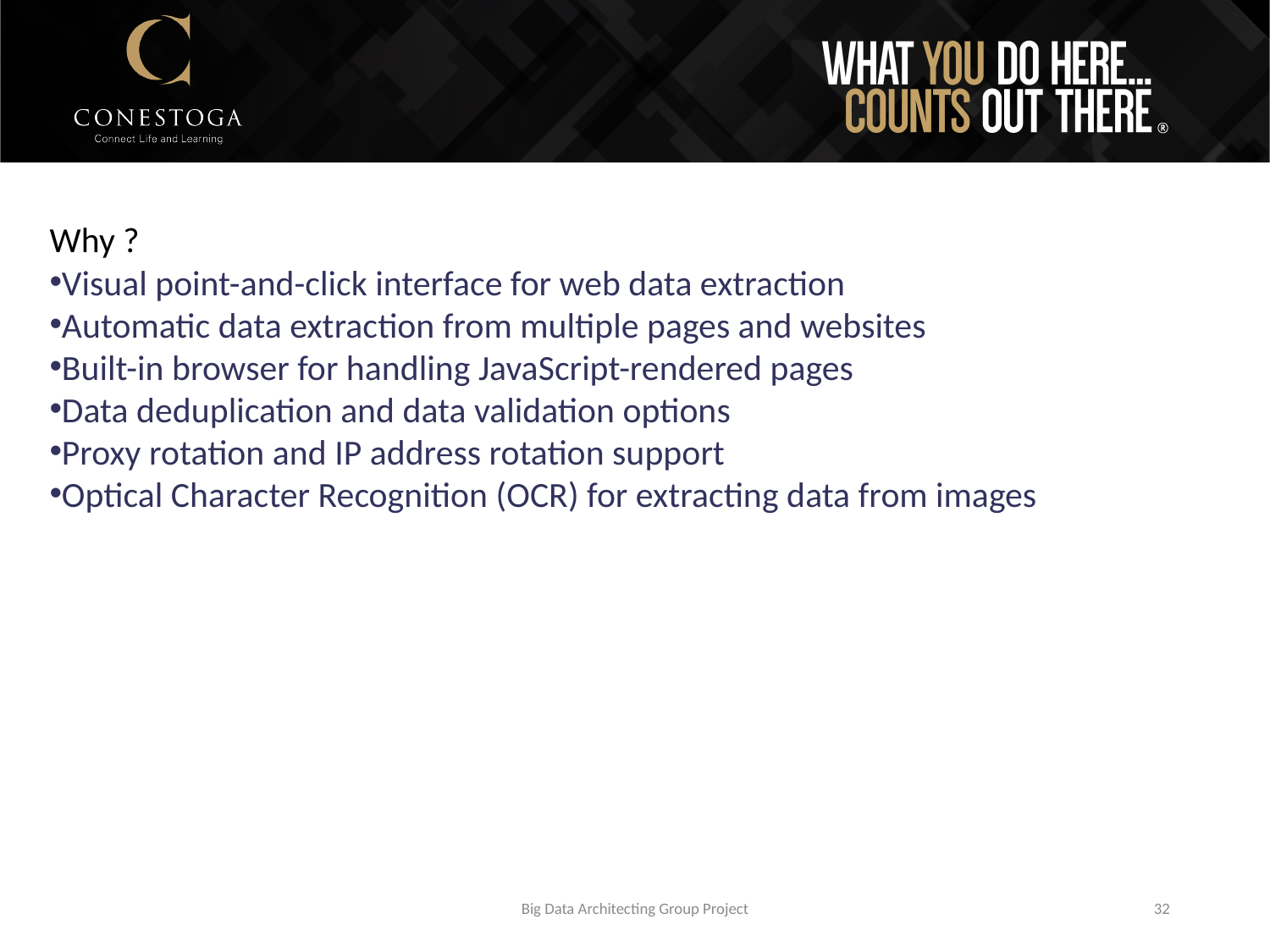

Why ?
Visual point-and-click interface for web data extraction
Automatic data extraction from multiple pages and websites
Built-in browser for handling JavaScript-rendered pages
Data deduplication and data validation options
Proxy rotation and IP address rotation support
Optical Character Recognition (OCR) for extracting data from images

Big Data Architecting Group Project
32